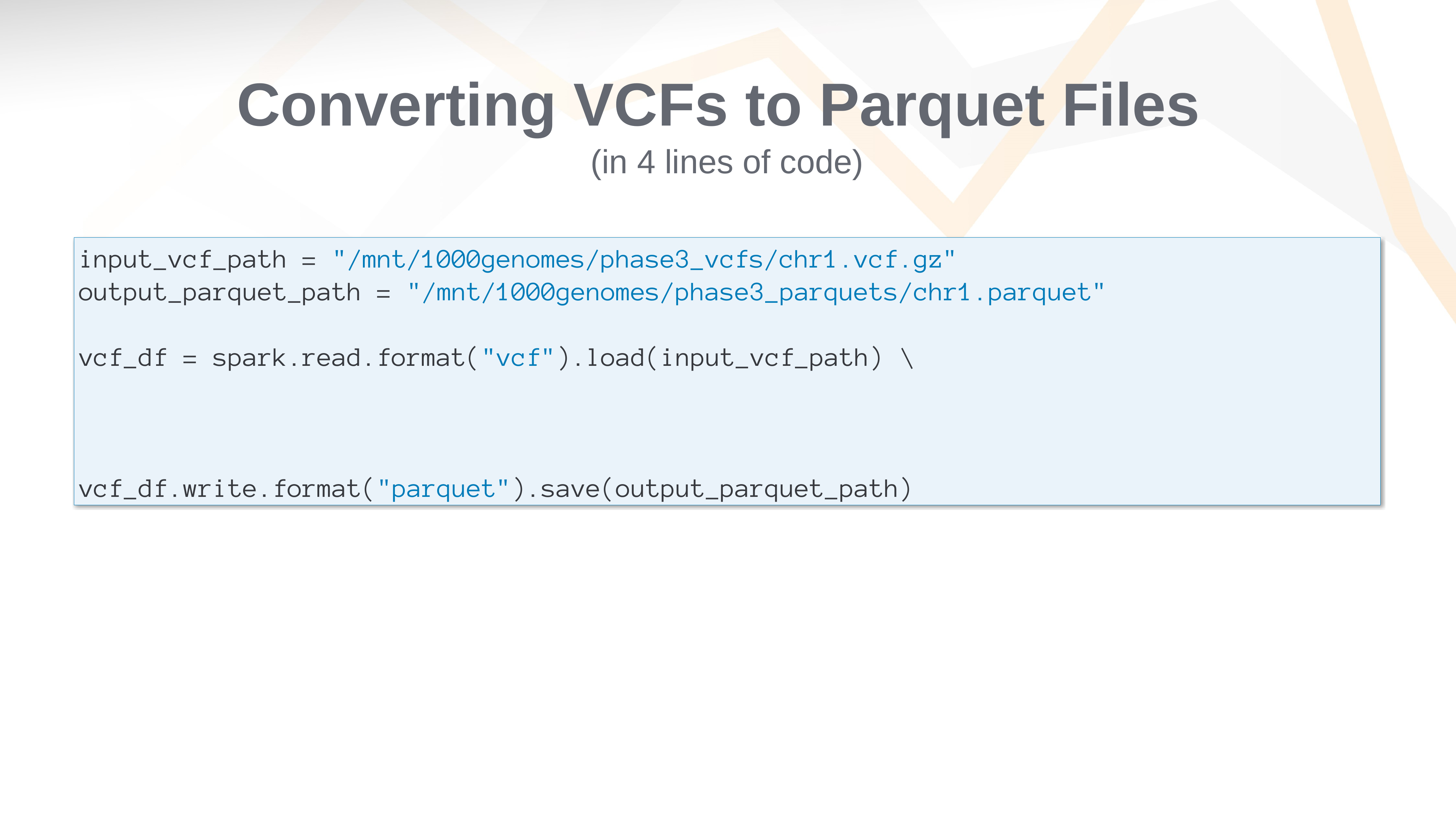

# Converting VCFs to Parquet Files
(in 4 lines of code)
input_vcf_path = "/mnt/1000genomes/phase3_vcfs/chr1.vcf.gz"
output_parquet_path = "/mnt/1000genomes/phase3_parquets/chr1.parquet"

vcf_df = spark.read.format("vcf").load(input_vcf_path) \

vcf_df.write.format("parquet").save(output_parquet_path)